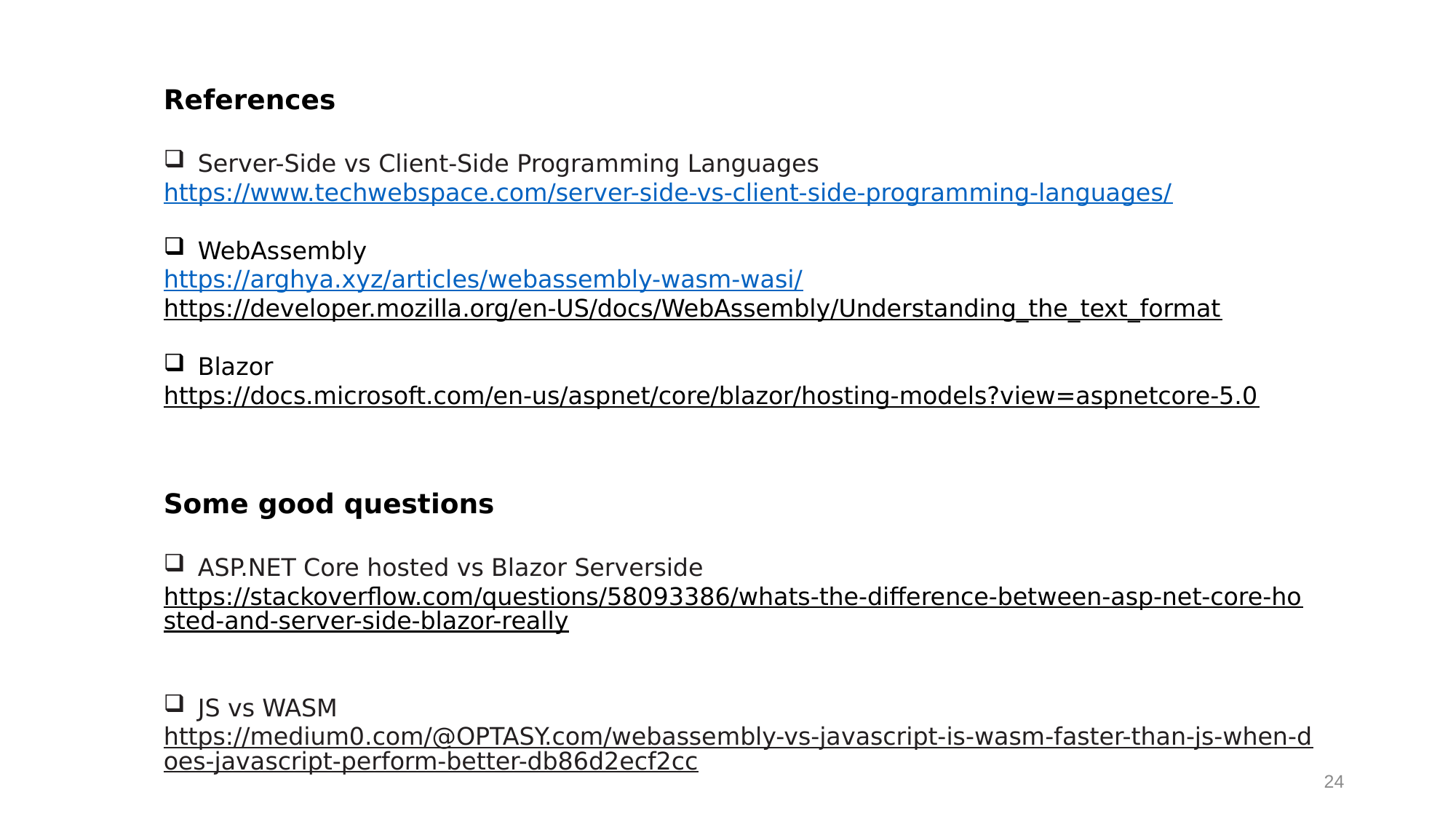

References

Server-Side vs Client-Side Programming Languages
https://www.techwebspace.com/server-side-vs-client-side-programming-languages/

WebAssembly
https://arghya.xyz/articles/webassembly-wasm-wasi/
https://developer.mozilla.org/en-US/docs/WebAssembly/Understanding_the_text_format

Blazor
https://docs.microsoft.com/en-us/aspnet/core/blazor/hosting-models?view=aspnetcore-5.0
Some good questions

ASP.NET Core hosted vs Blazor Serverside
https://stackoverflow.com/questions/58093386/whats-the-difference-between-asp-net-core-hosted-and-server-side-blazor-really

JS vs WASM
https://medium0.com/@OPTASY.com/webassembly-vs-javascript-is-wasm-faster-than-js-when-does-javascript-perform-better-db86d2ecf2cc

24